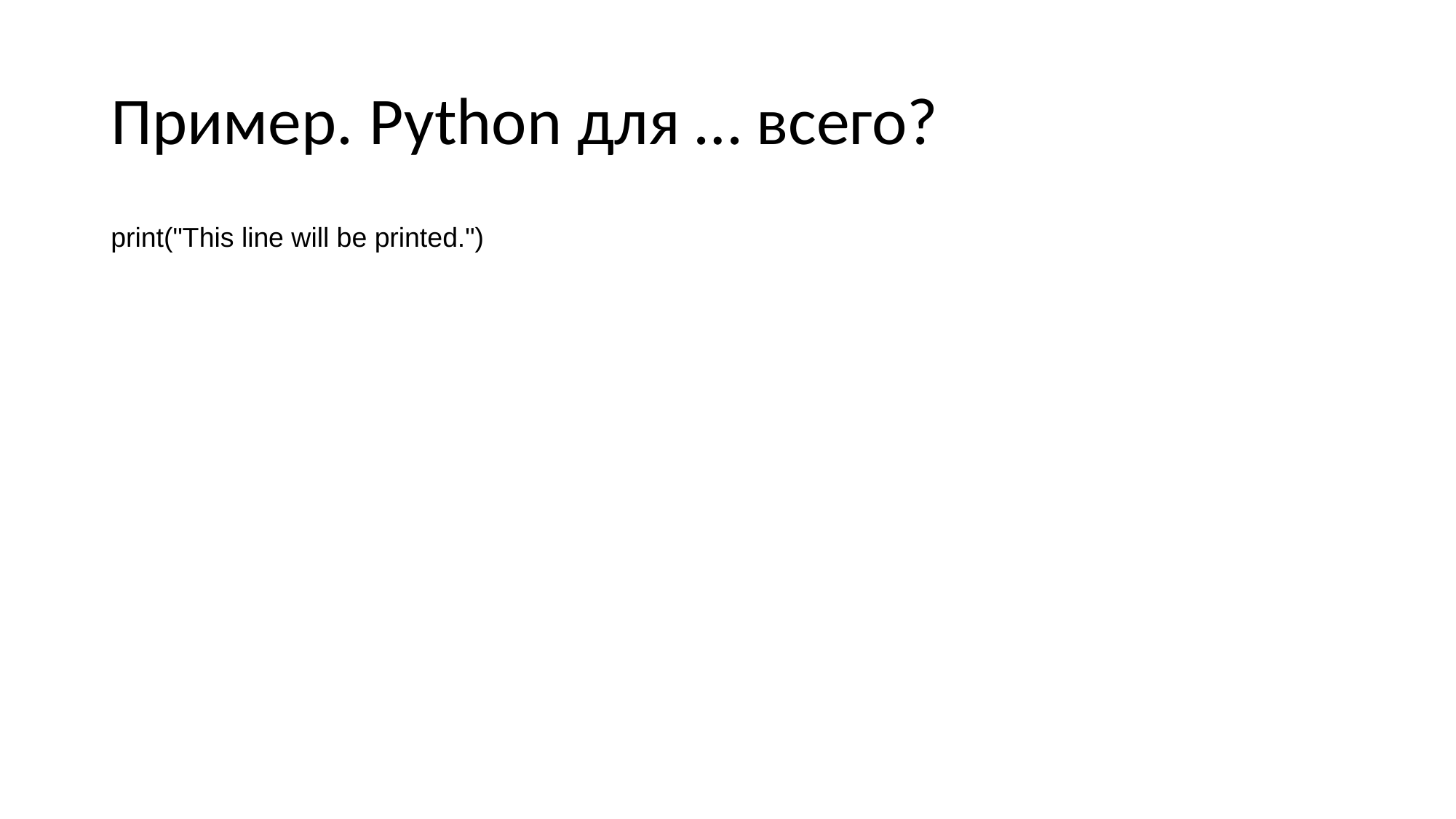

# Пример. Python для … всего?
print("This line will be printed.")